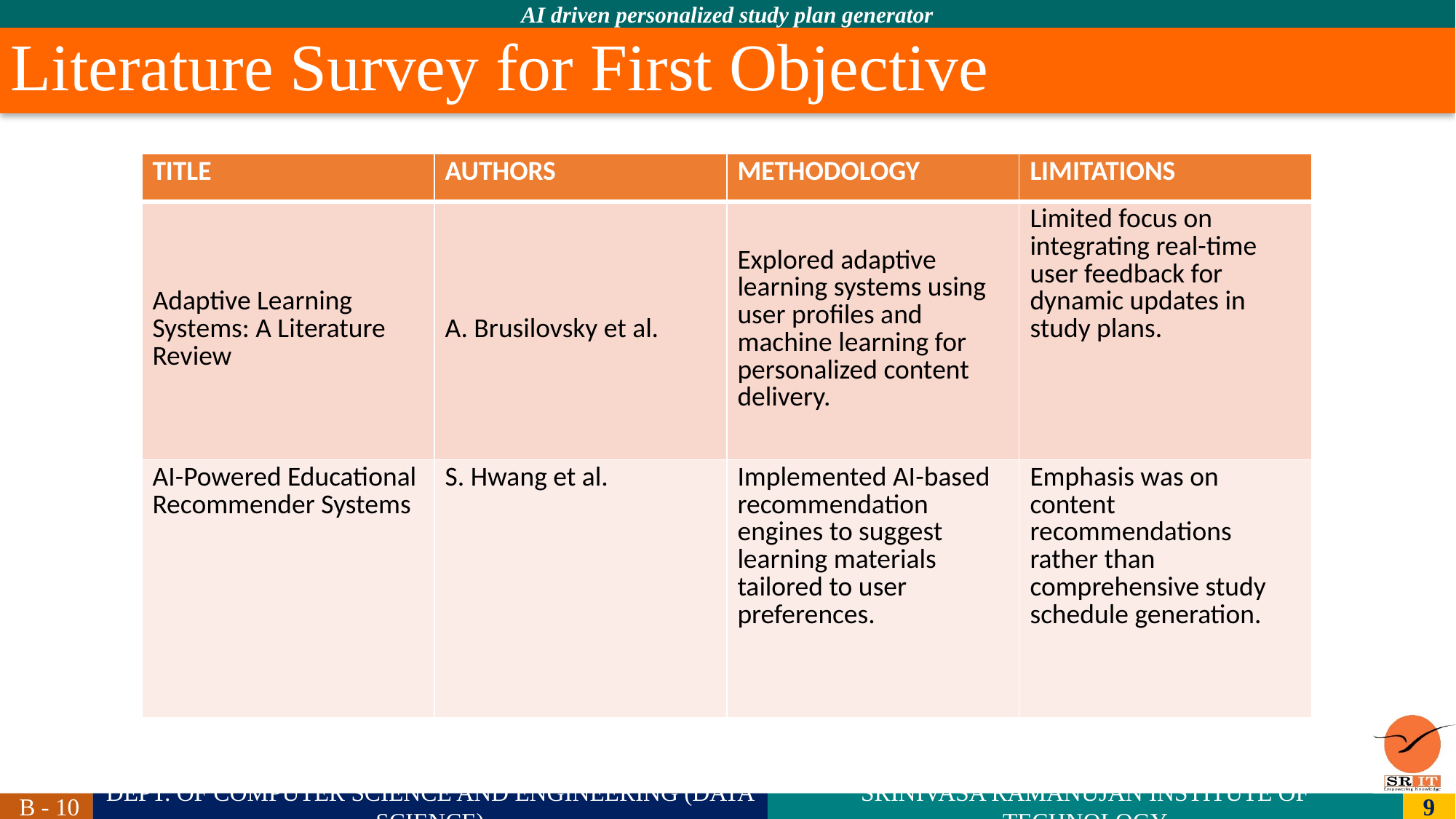

# Literature Survey for First Objective
| TITLE | AUTHORS | METHODOLOGY | LIMITATIONS |
| --- | --- | --- | --- |
| Adaptive Learning Systems: A Literature Review | A. Brusilovsky et al. | Explored adaptive learning systems using user profiles and machine learning for personalized content delivery. | Limited focus on integrating real-time user feedback for dynamic updates in study plans. |
| AI-Powered Educational Recommender Systems | S. Hwang et al. | Implemented AI-based recommendation engines to suggest learning materials tailored to user preferences. | Emphasis was on content recommendations rather than comprehensive study schedule generation. |